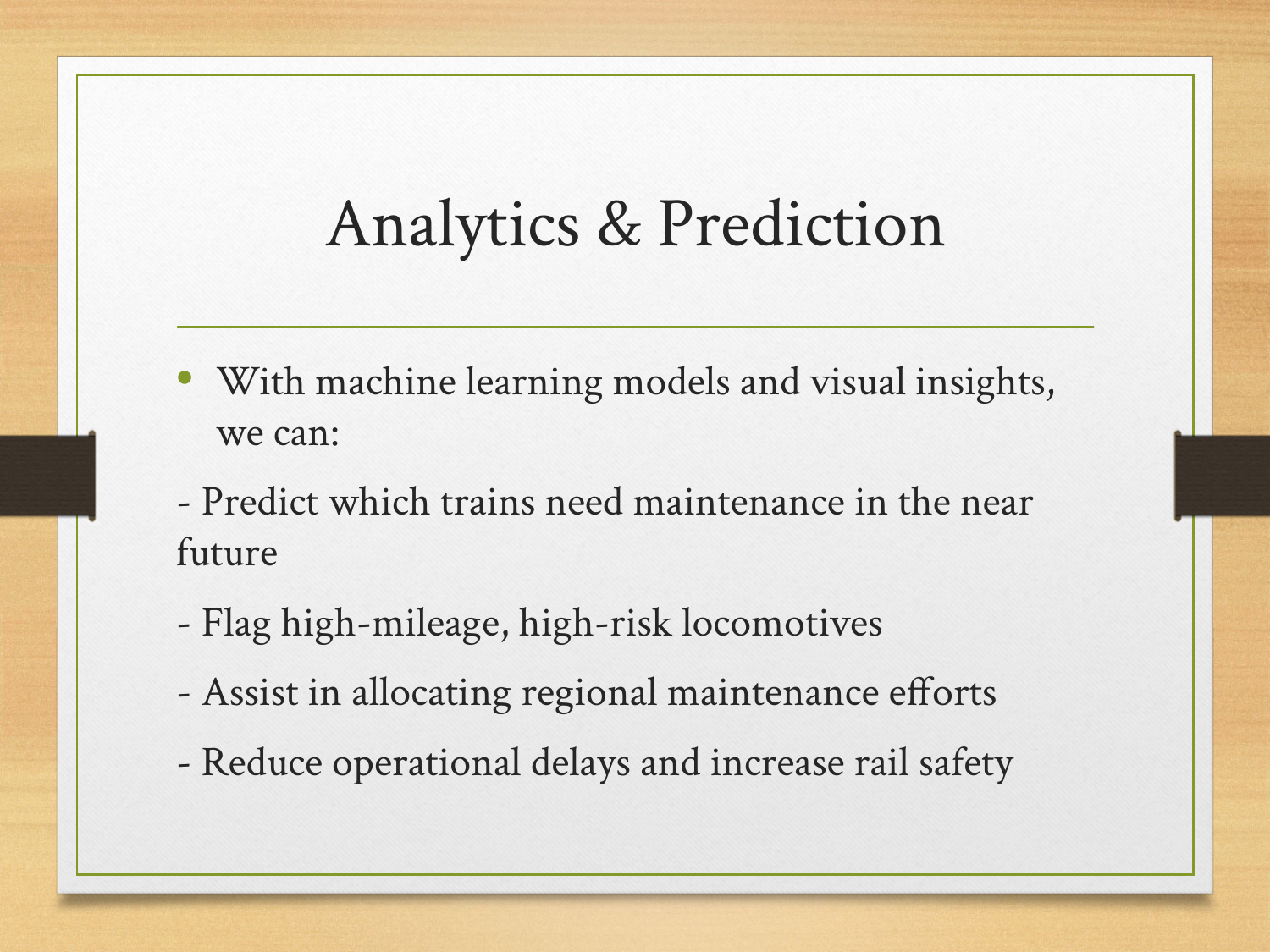

# Analytics & Prediction
With machine learning models and visual insights, we can:
- Predict which trains need maintenance in the near future
- Flag high-mileage, high-risk locomotives
- Assist in allocating regional maintenance efforts
- Reduce operational delays and increase rail safety